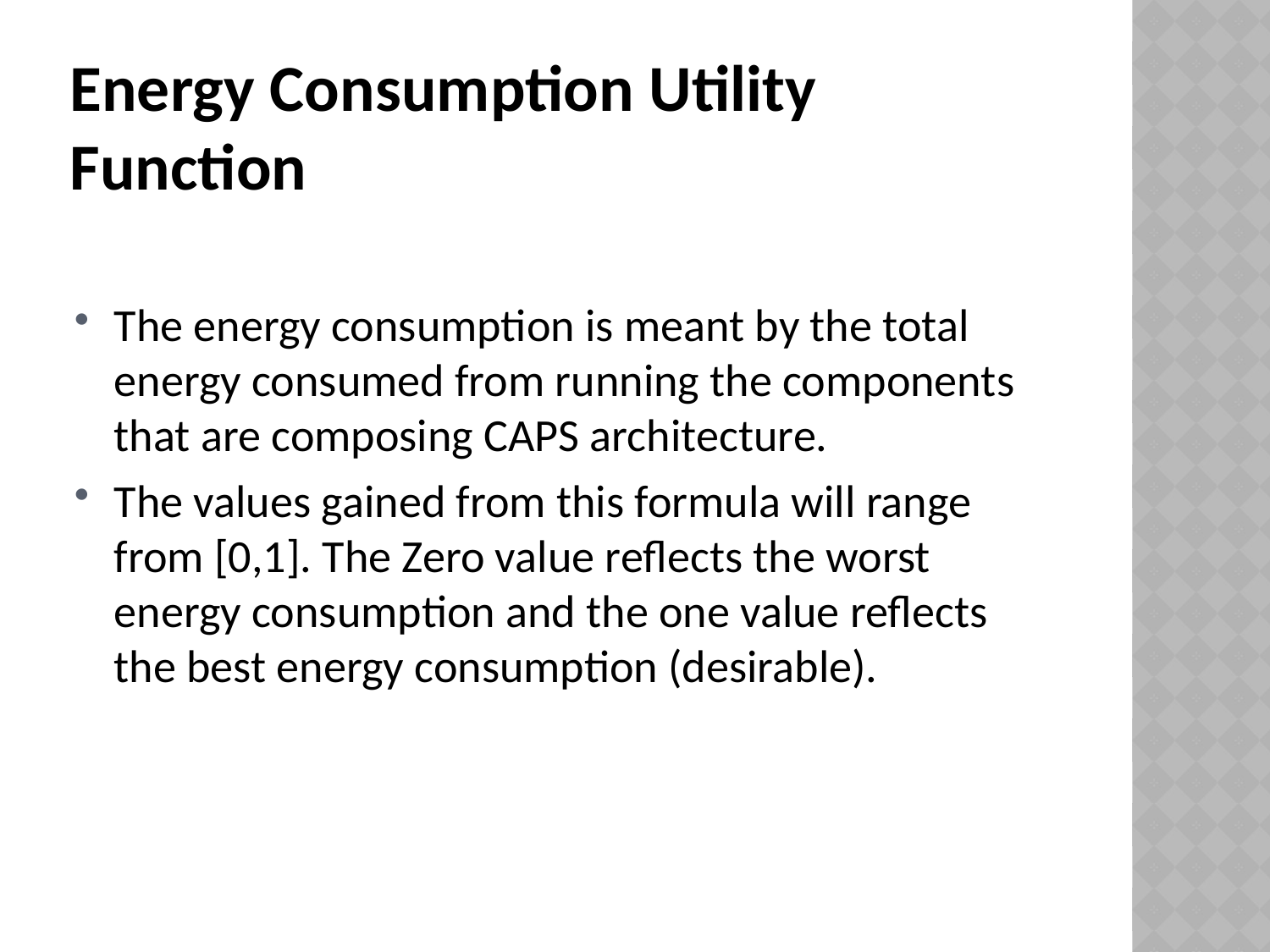

# Energy Consumption Utility Function

The energy consumption is meant by the total energy consumed from running the components that are composing CAPS architecture.
The values gained from this formula will range from [0,1]. The Zero value reflects the worst energy consumption and the one value reflects the best energy consumption (desirable).